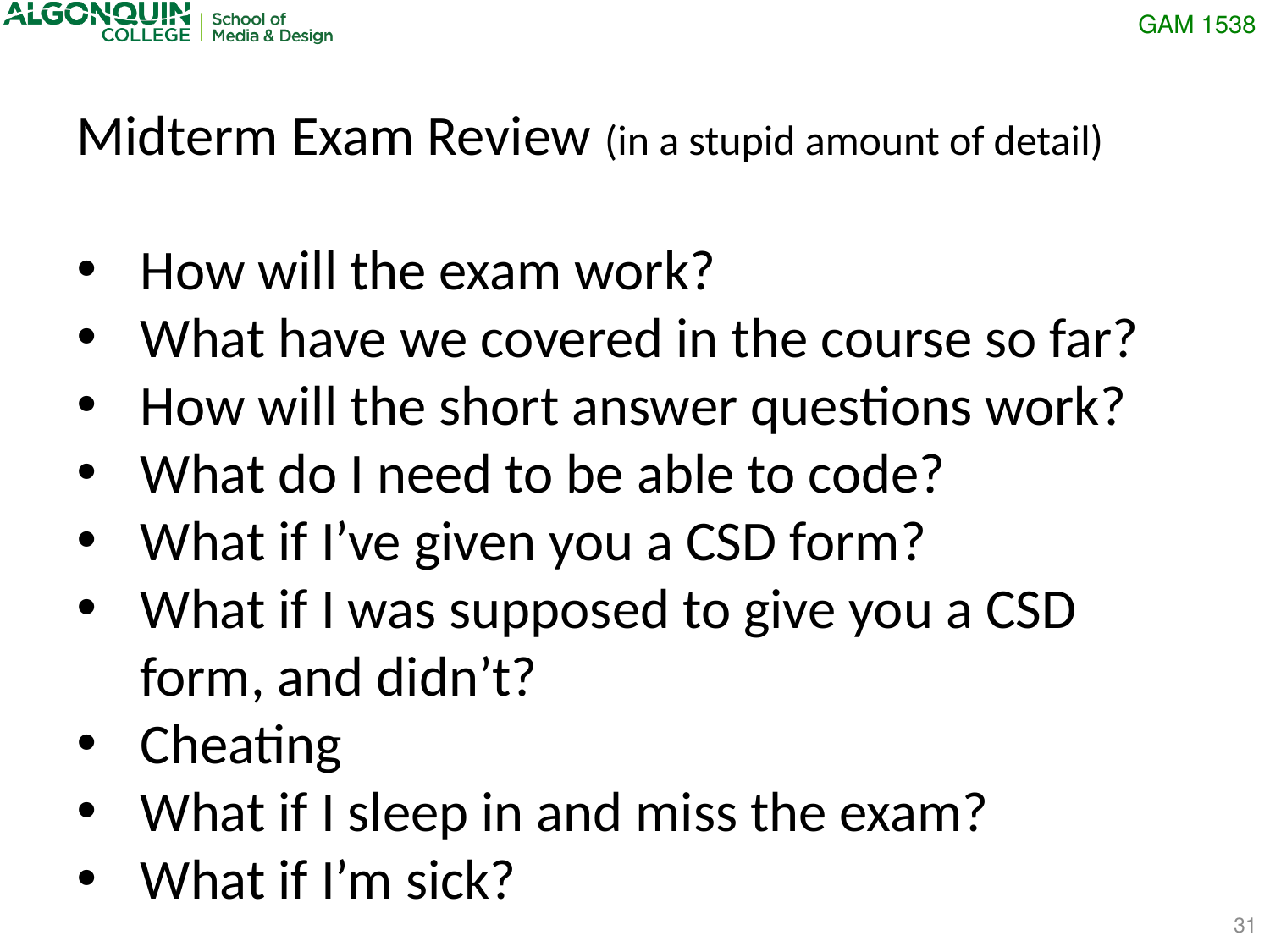

Midterm Exam Review (in a stupid amount of detail)

How will the exam work?
What have we covered in the course so far?
How will the short answer questions work?
What do I need to be able to code?
What if I’ve given you a CSD form?
What if I was supposed to give you a CSD form, and didn’t?
Cheating
What if I sleep in and miss the exam?
What if I’m sick?
31